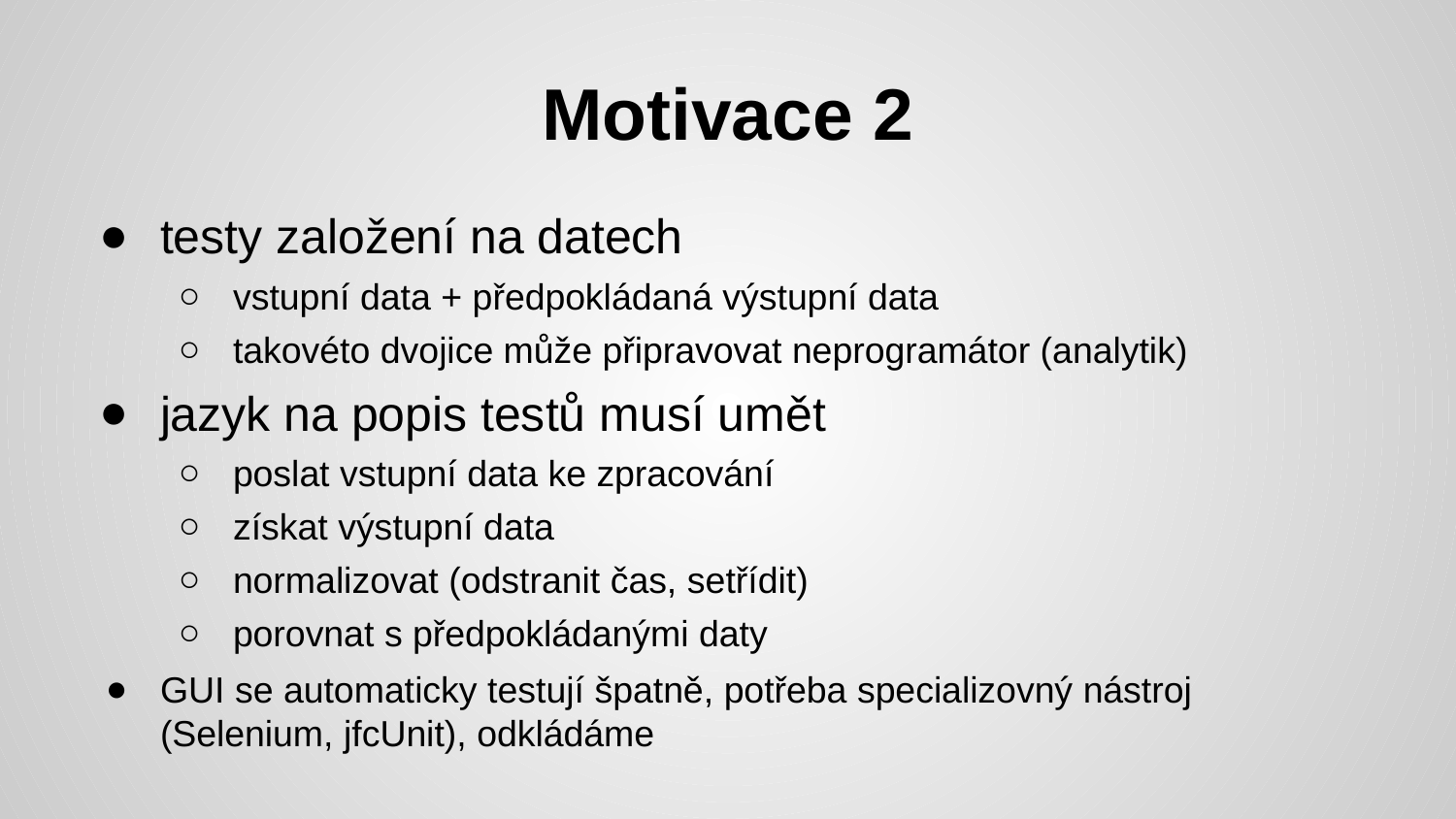

# Motivace 2
testy založení na datech
vstupní data + předpokládaná výstupní data
takovéto dvojice může připravovat neprogramátor (analytik)
jazyk na popis testů musí umět
poslat vstupní data ke zpracování
získat výstupní data
normalizovat (odstranit čas, setřídit)
porovnat s předpokládanými daty
GUI se automaticky testují špatně, potřeba specializovný nástroj (Selenium, jfcUnit), odkládáme